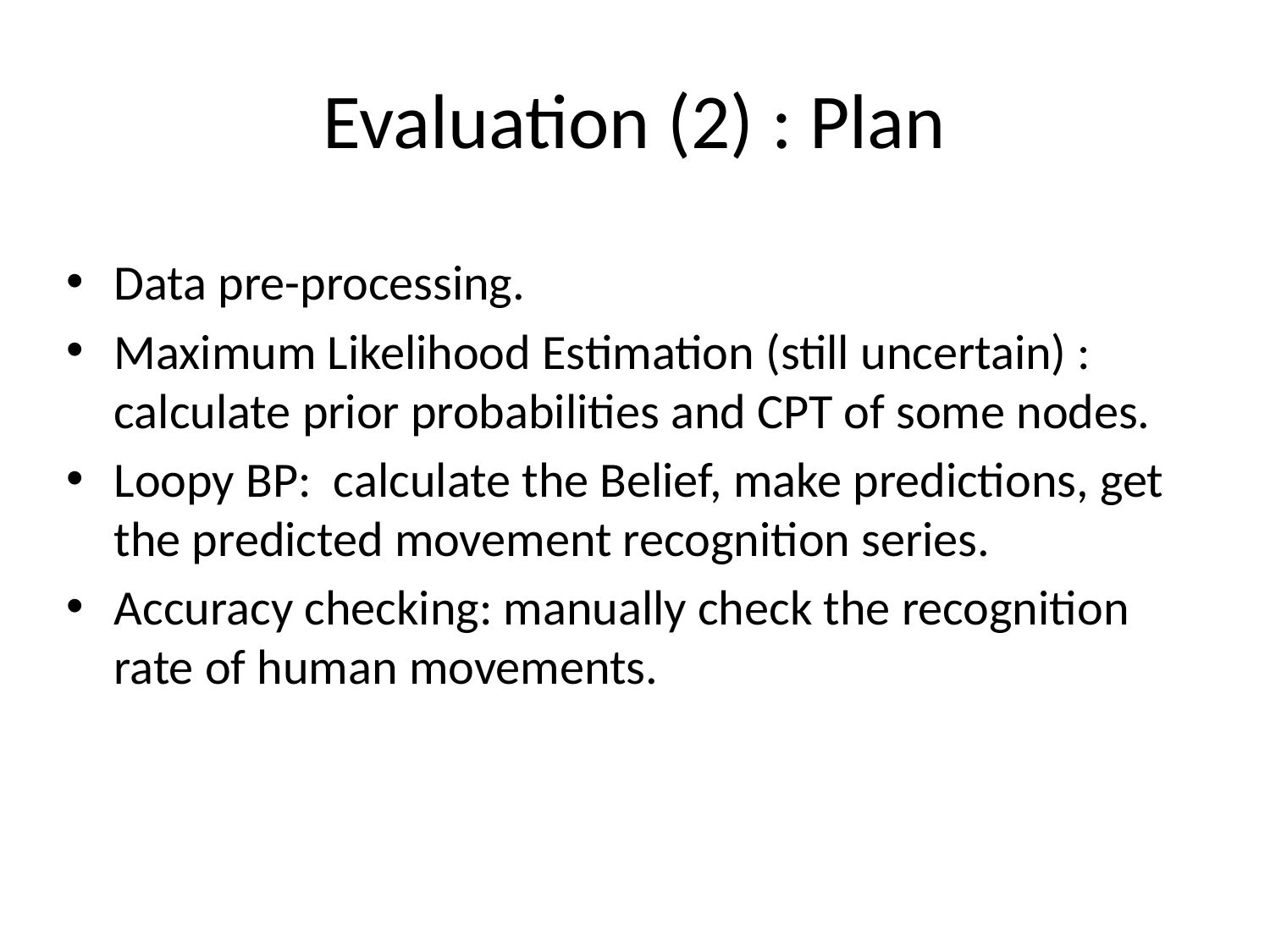

# Evaluation (2) : Plan
Data pre-processing.
Maximum Likelihood Estimation (still uncertain) : calculate prior probabilities and CPT of some nodes.
Loopy BP:  calculate the Belief, make predictions, get the predicted movement recognition series.
Accuracy checking: manually check the recognition rate of human movements.